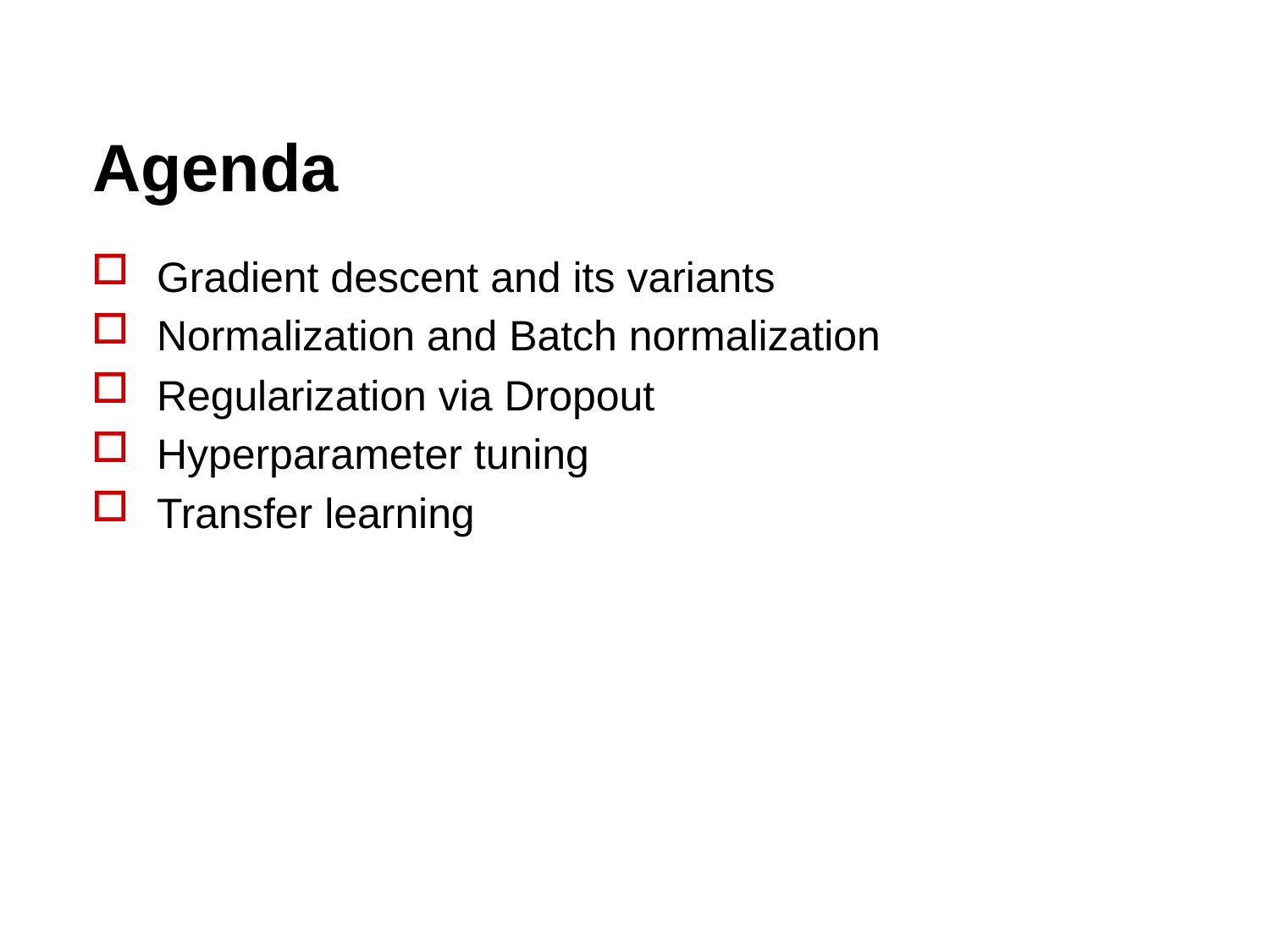

# Agenda
Gradient descent and its variants
Normalization and Batch normalization
Regularization via Dropout
Hyperparameter tuning
Transfer learning